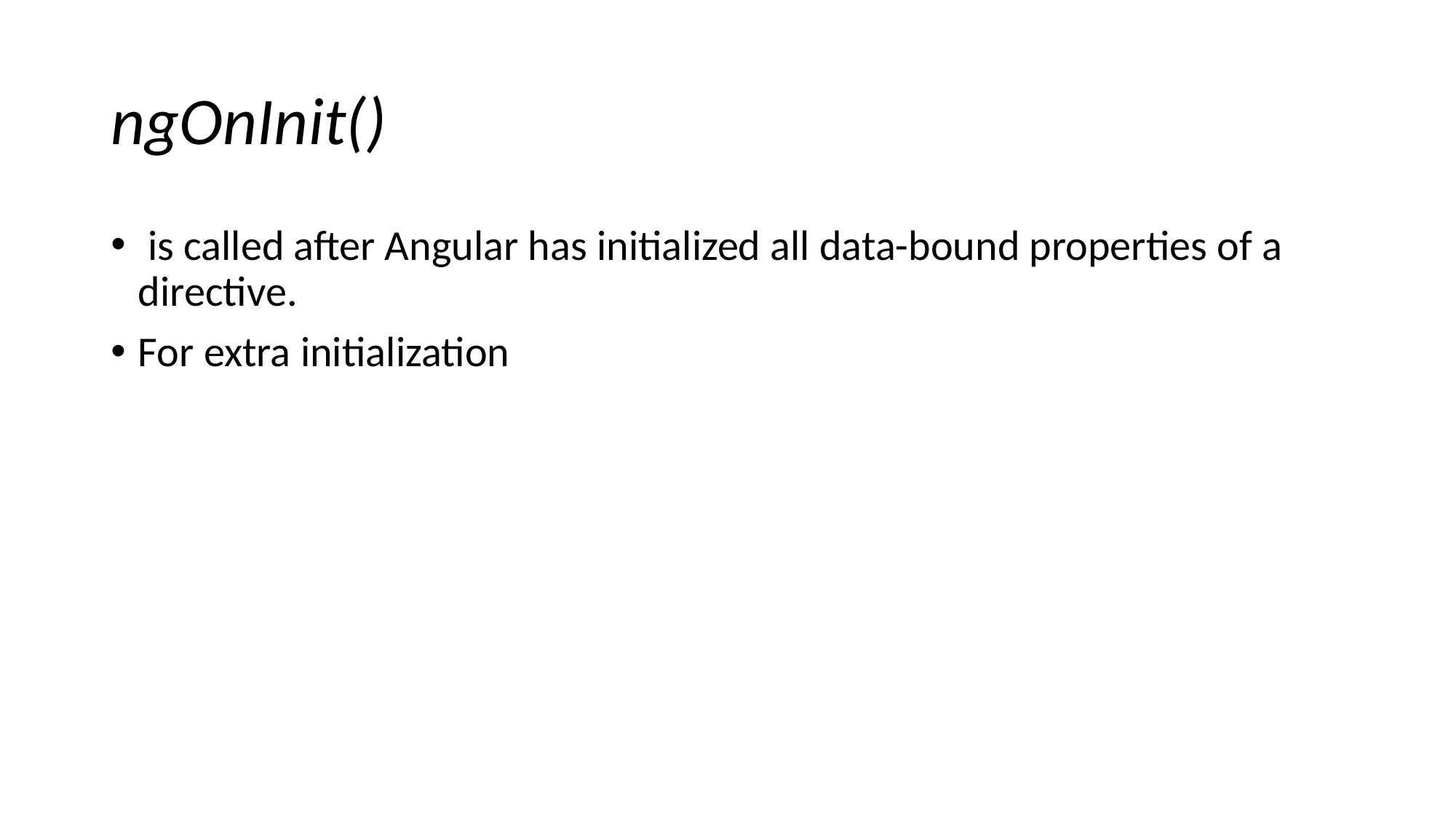

# ngOnInit()
 is called after Angular has initialized all data-bound properties of a directive.
For extra initialization